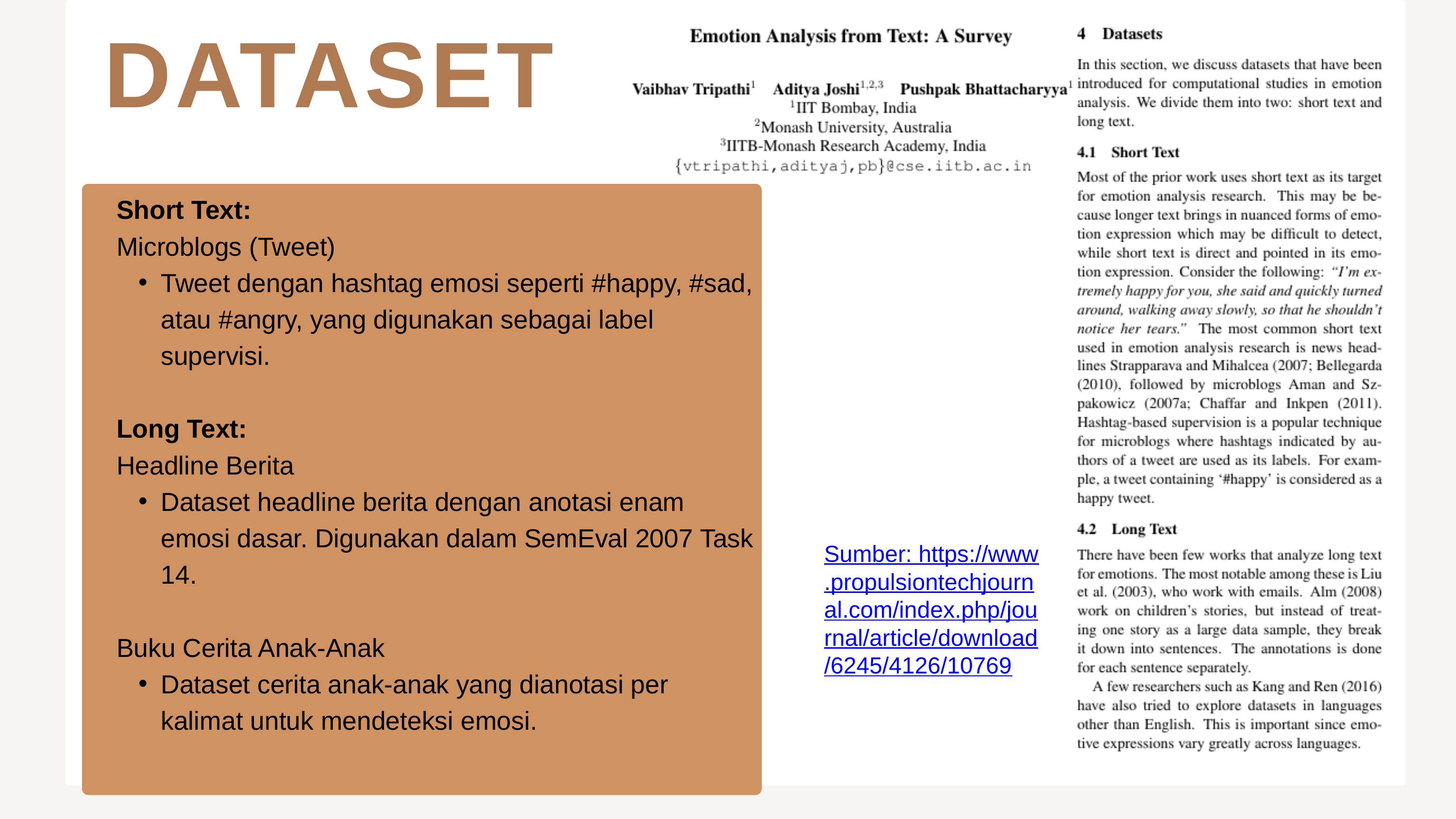

DATASET

Short Text:
Microblogs (Tweet)
Tweet dengan hashtag emosi seperti #happy, #sad, atau #angry, yang digunakan sebagai label supervisi.

Long Text:
Headline Berita
Dataset headline berita dengan anotasi enam emosi dasar. Digunakan dalam SemEval 2007 Task 14.

Buku Cerita Anak-Anak
Dataset cerita anak-anak yang dianotasi per kalimat untuk mendeteksi emosi.

Sumber: https://www.propulsiontechjournal.com/index.php/journal/article/download/6245/4126/10769